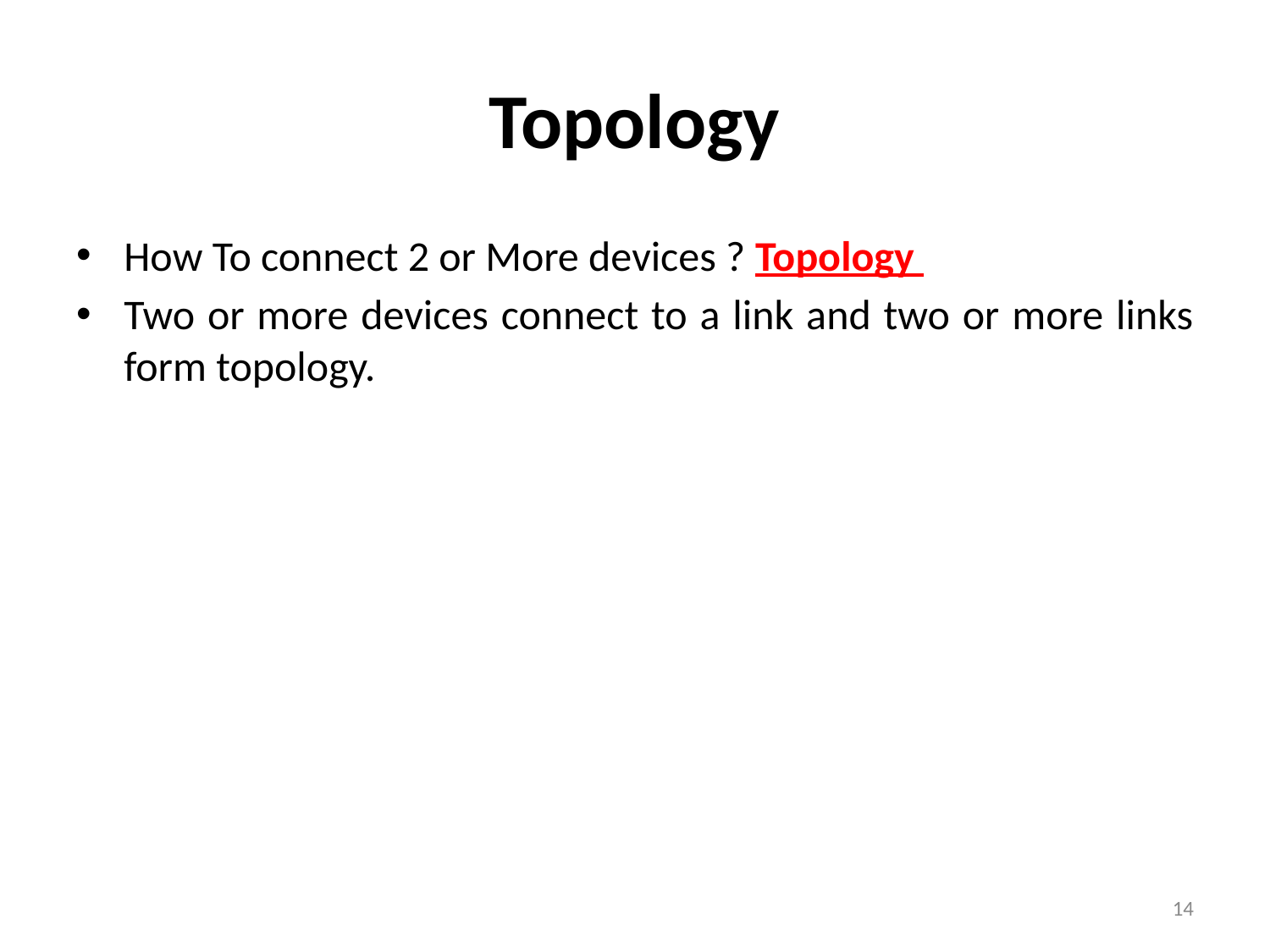

Topology
How To connect 2 or More devices ? Topology
Two or more devices connect to a link and two or more links form topology.

14